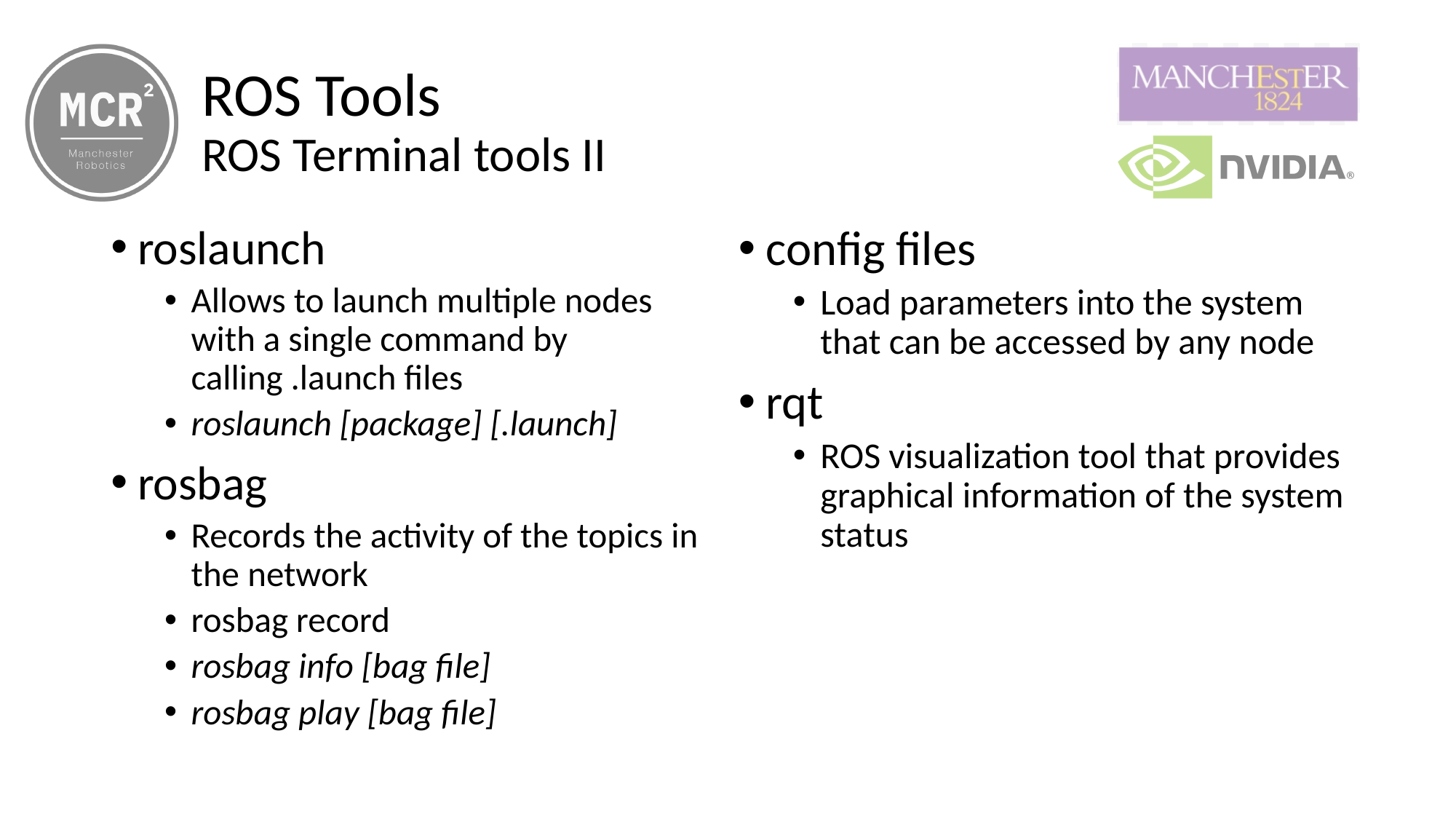

# ROS Tools ROS Terminal tools II
roslaunch
Allows to launch multiple nodes with a single command by calling .launch files
roslaunch [package] [.launch]
rosbag
Records the activity of the topics in the network
rosbag record
rosbag info [bag file]
rosbag play [bag file]

config files
Load parameters into the system that can be accessed by any node
rqt
ROS visualization tool that provides graphical information of the system status